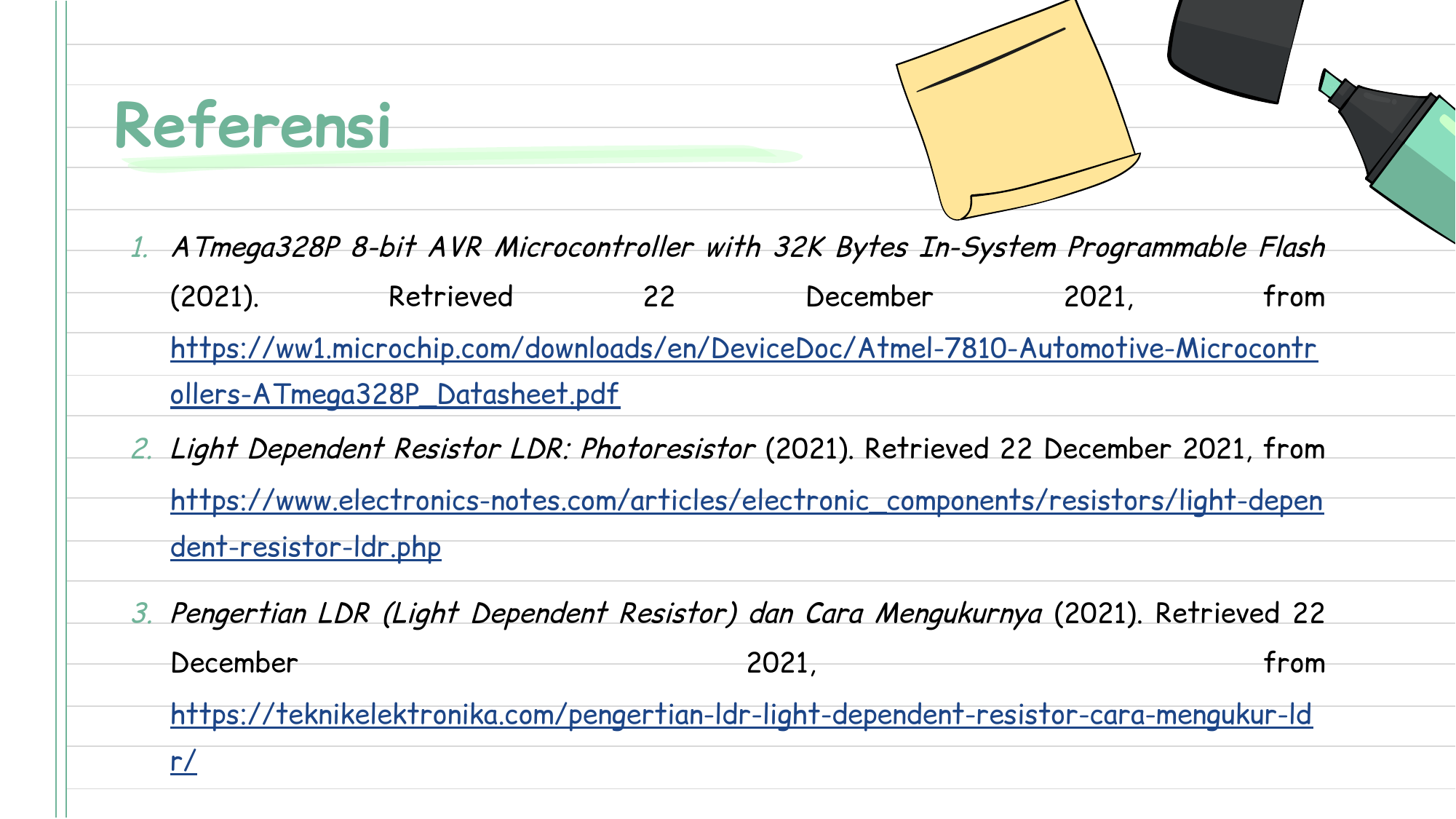

# Referensi

ATmega328P 8-bit AVR Microcontroller with 32K Bytes In-System Programmable Flash (2021). Retrieved 22 December 2021, from https://ww1.microchip.com/downloads/en/DeviceDoc/Atmel-7810-Automotive-Microcontrollers-ATmega328P_Datasheet.pdf
Light Dependent Resistor LDR: Photoresistor (2021). Retrieved 22 December 2021, from https://www.electronics-notes.com/articles/electronic_components/resistors/light-dependent-resistor-ldr.php
Pengertian LDR (Light Dependent Resistor) dan Cara Mengukurnya (2021). Retrieved 22 December 2021, from https://teknikelektronika.com/pengertian-ldr-light-dependent-resistor-cara-mengukur-ldr/